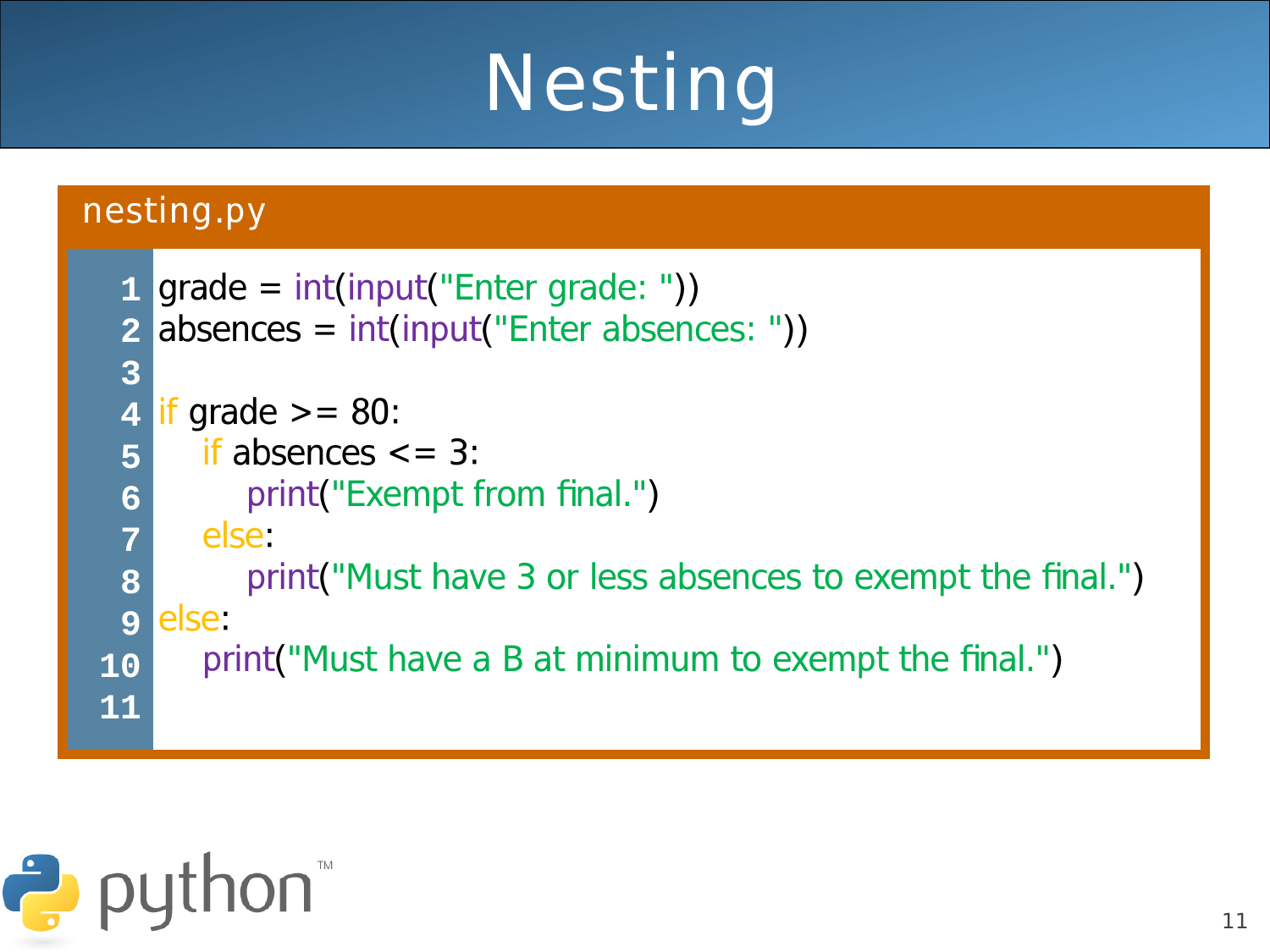

# Nesting
| nesting.py |  |
| --- | --- |
| 1 2 3 4 5 6 7 8 9 10 11 | grade = int(input("Enter grade: ")) absences = int(input("Enter absences: ")) if grade >= 80: if absences <= 3: print("Exempt from final.") else: print("Must have 3 or less absences to exempt the final.") else: print("Must have a B at minimum to exempt the final.") |